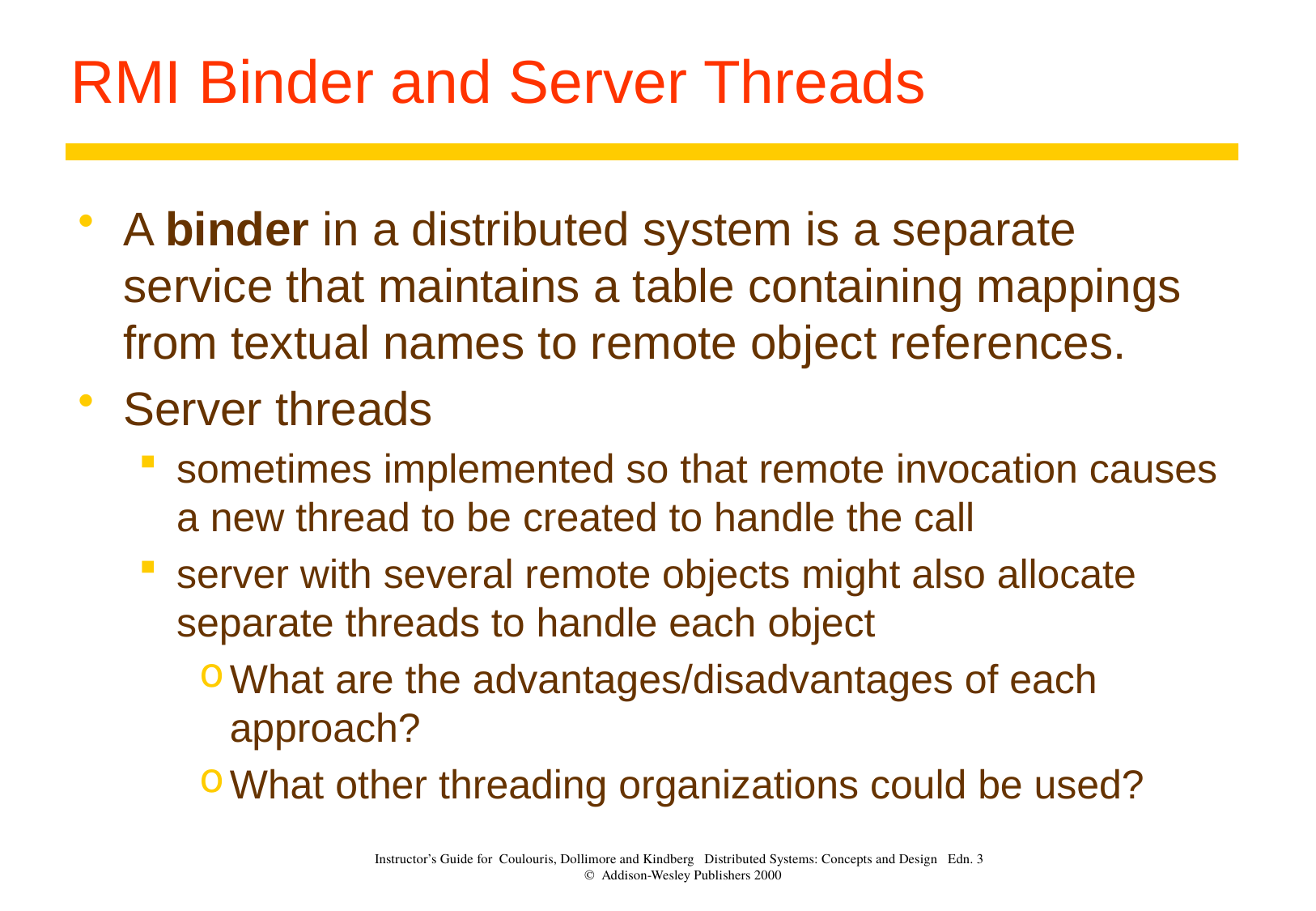

# RMI Binder and Server Threads
A binder in a distributed system is a separate service that maintains a table containing mappings from textual names to remote object references.
Server threads
sometimes implemented so that remote invocation causes a new thread to be created to handle the call
server with several remote objects might also allocate separate threads to handle each object
What are the advantages/disadvantages of each approach?
What other threading organizations could be used?
Instructor’s Guide for  Coulouris, Dollimore and Kindberg   Distributed Systems: Concepts and Design   Edn. 3
©  Addison-Wesley Publishers 2000